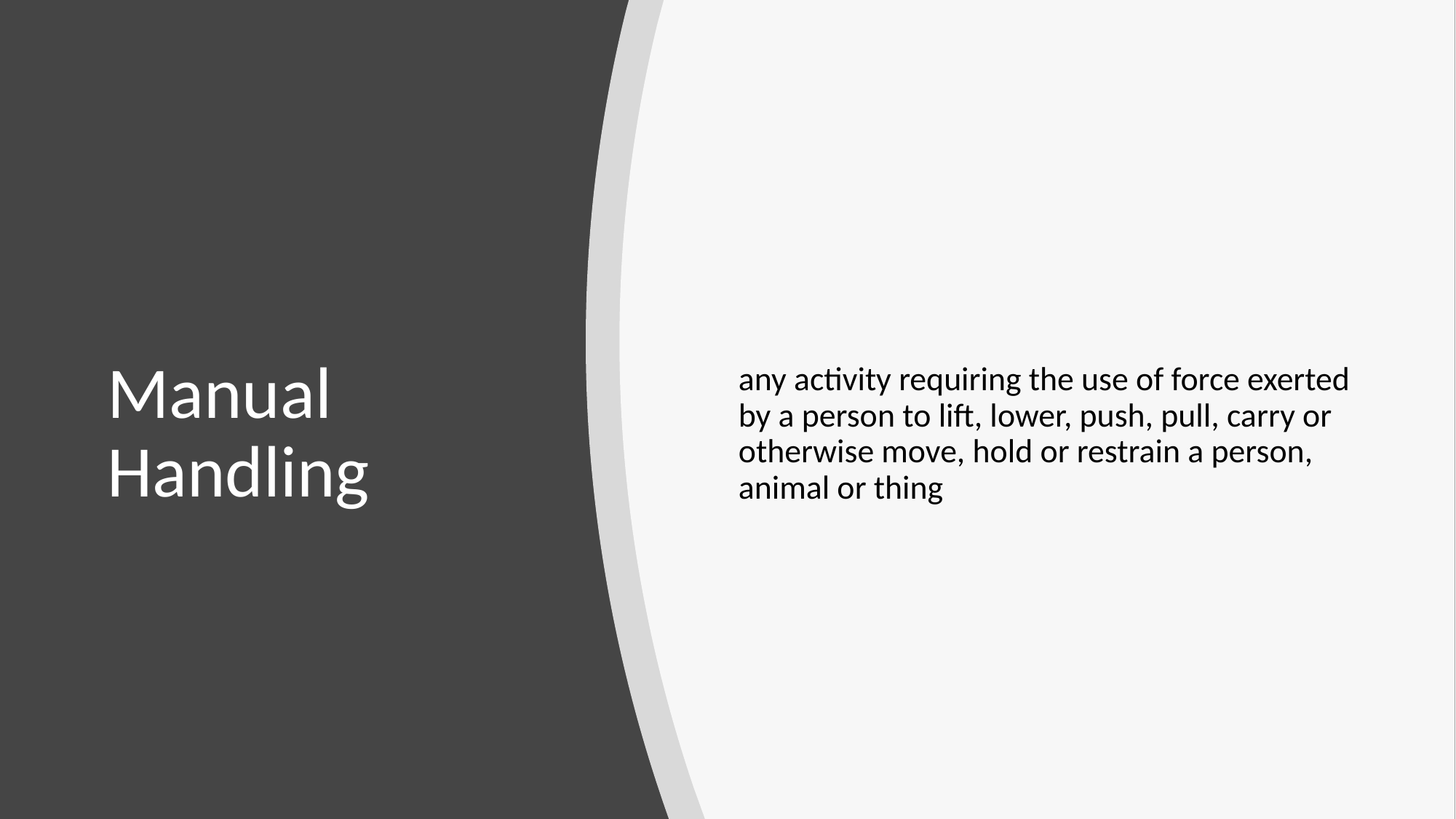

any activity requiring the use of force exerted by a person to lift, lower, push, pull, carry or otherwise move, hold or restrain a person, animal or thing
# Manual Handling